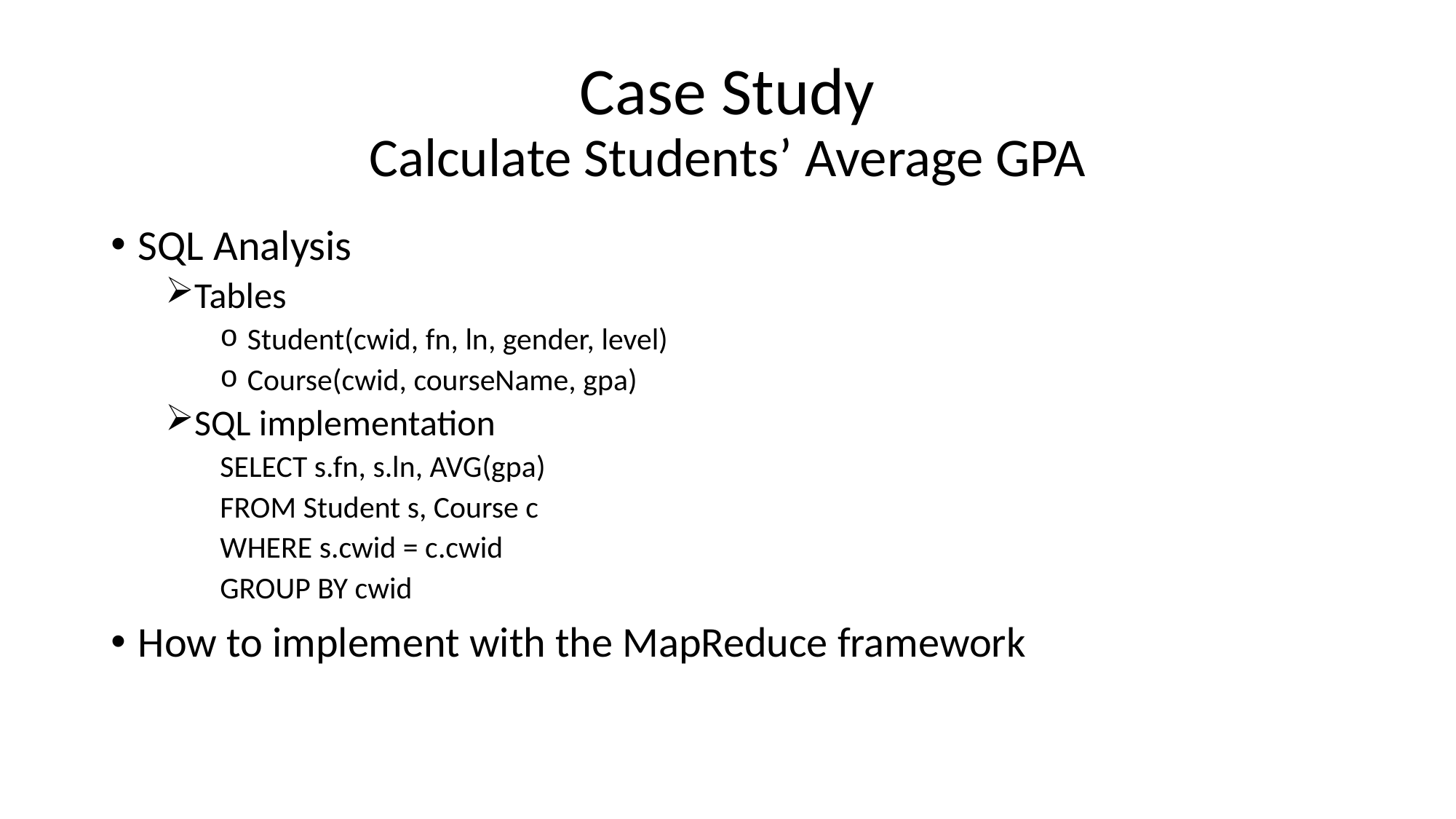

# Case Study Calculate Students’ Average GPA
SQL Analysis
Tables
Student(cwid, fn, ln, gender, level)
Course(cwid, courseName, gpa)
SQL implementation
SELECT s.fn, s.ln, AVG(gpa)
FROM Student s, Course c
WHERE s.cwid = c.cwid
GROUP BY cwid
How to implement with the MapReduce framework